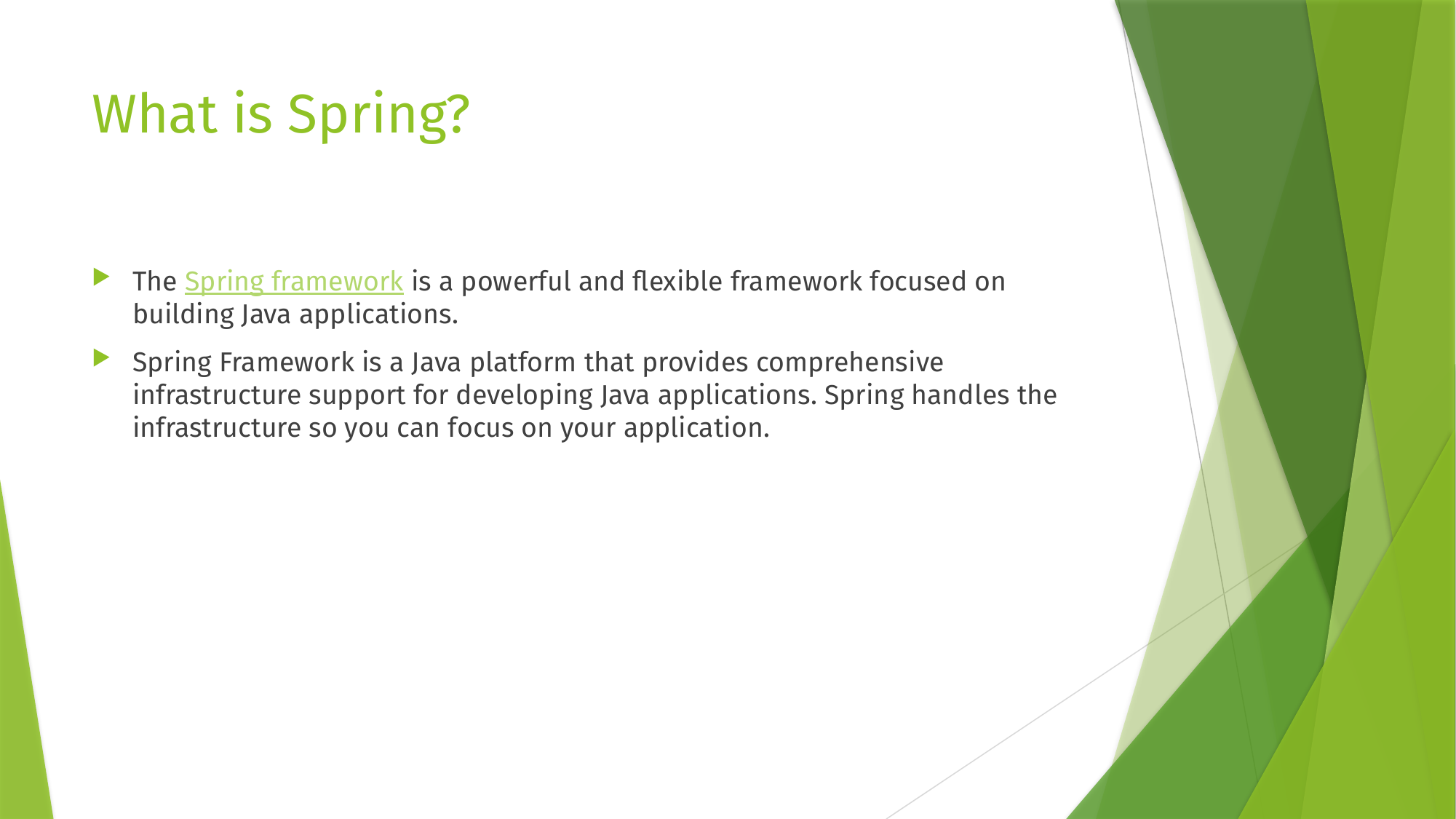

# What is Spring?
The Spring framework is a powerful and flexible framework focused on building Java applications.
Spring Framework is a Java platform that provides comprehensive infrastructure support for developing Java applications. Spring handles the infrastructure so you can focus on your application.